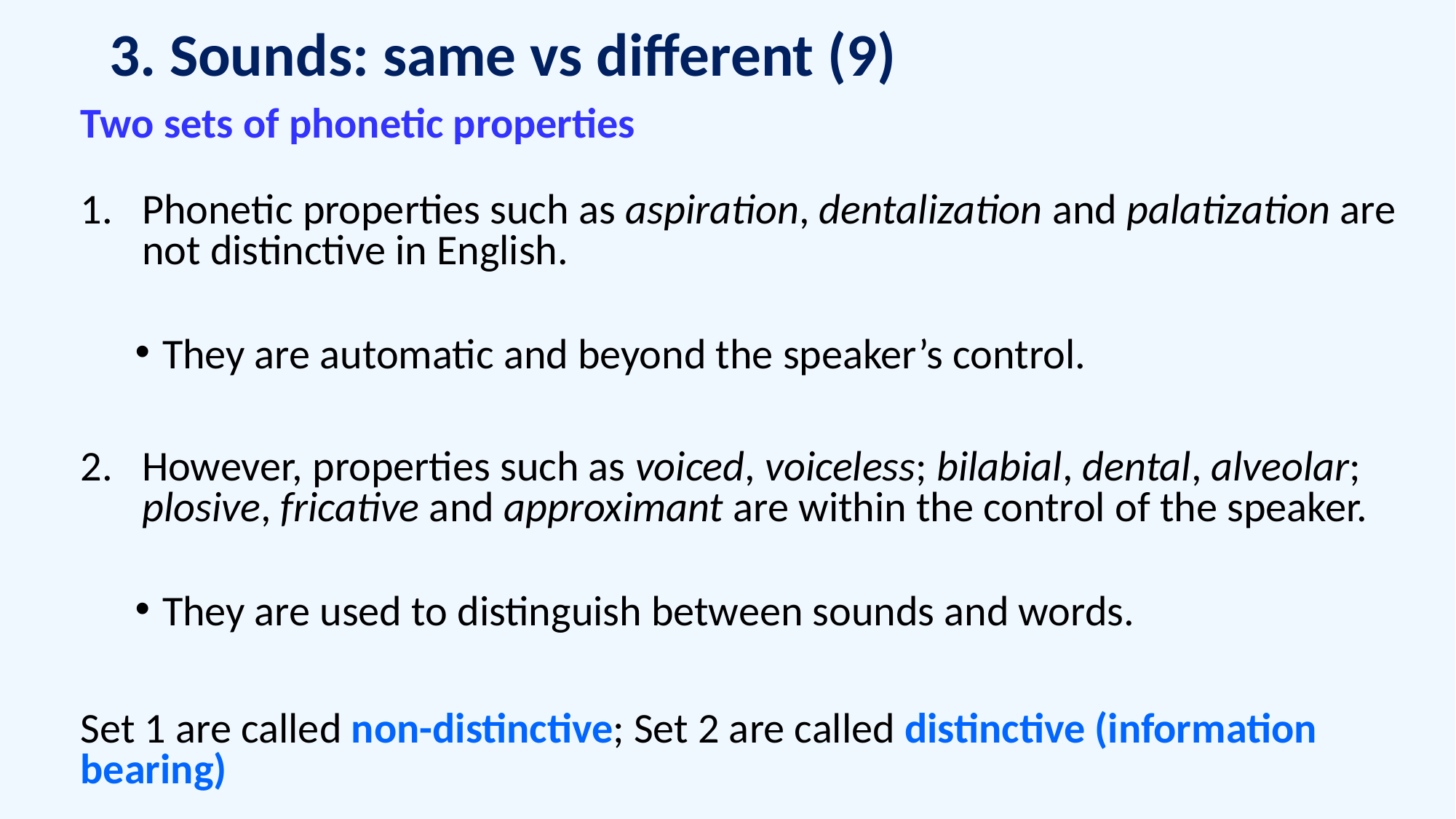

# 3. Sounds: same vs different (9)
Two sets of phonetic properties

Phonetic properties such as aspiration, dentalization and palatization are not distinctive in English.

They are automatic and beyond the speaker’s control.

However, properties such as voiced, voiceless; bilabial, dental, alveolar; plosive, fricative and approximant are within the control of the speaker.

They are used to distinguish between sounds and words.

Set 1 are called non-distinctive; Set 2 are called distinctive (information bearing)